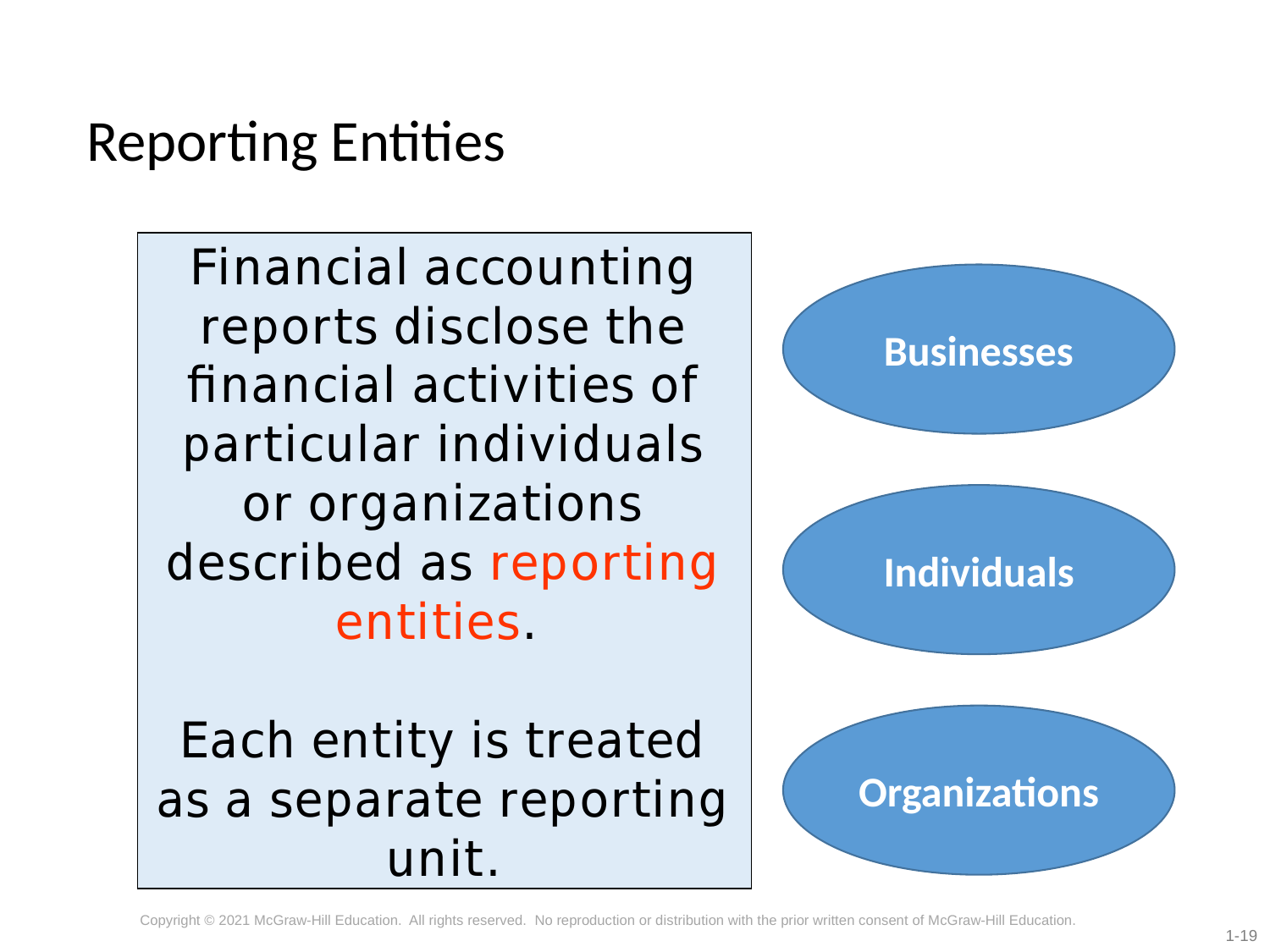

# Reporting Entities
Financial accounting reports disclose the financial activities of particular individuals or organizations described as reporting entities.
Each entity is treated as a separate reporting unit.
Businesses
Individuals
Organizations